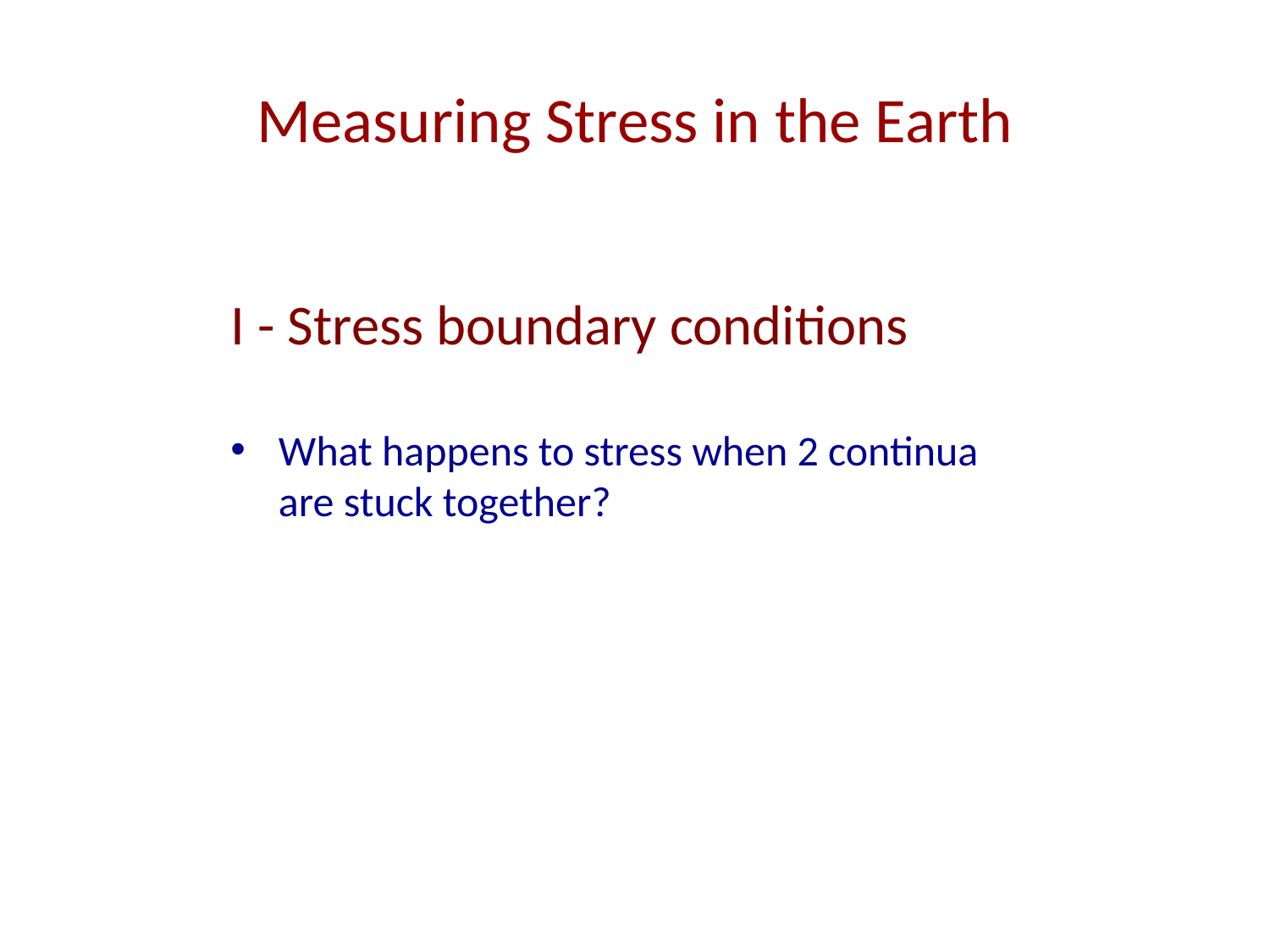

# Measuring Stress in the Earth
I - Stress boundary conditions

What happens to stress when 2 continua are stuck together?